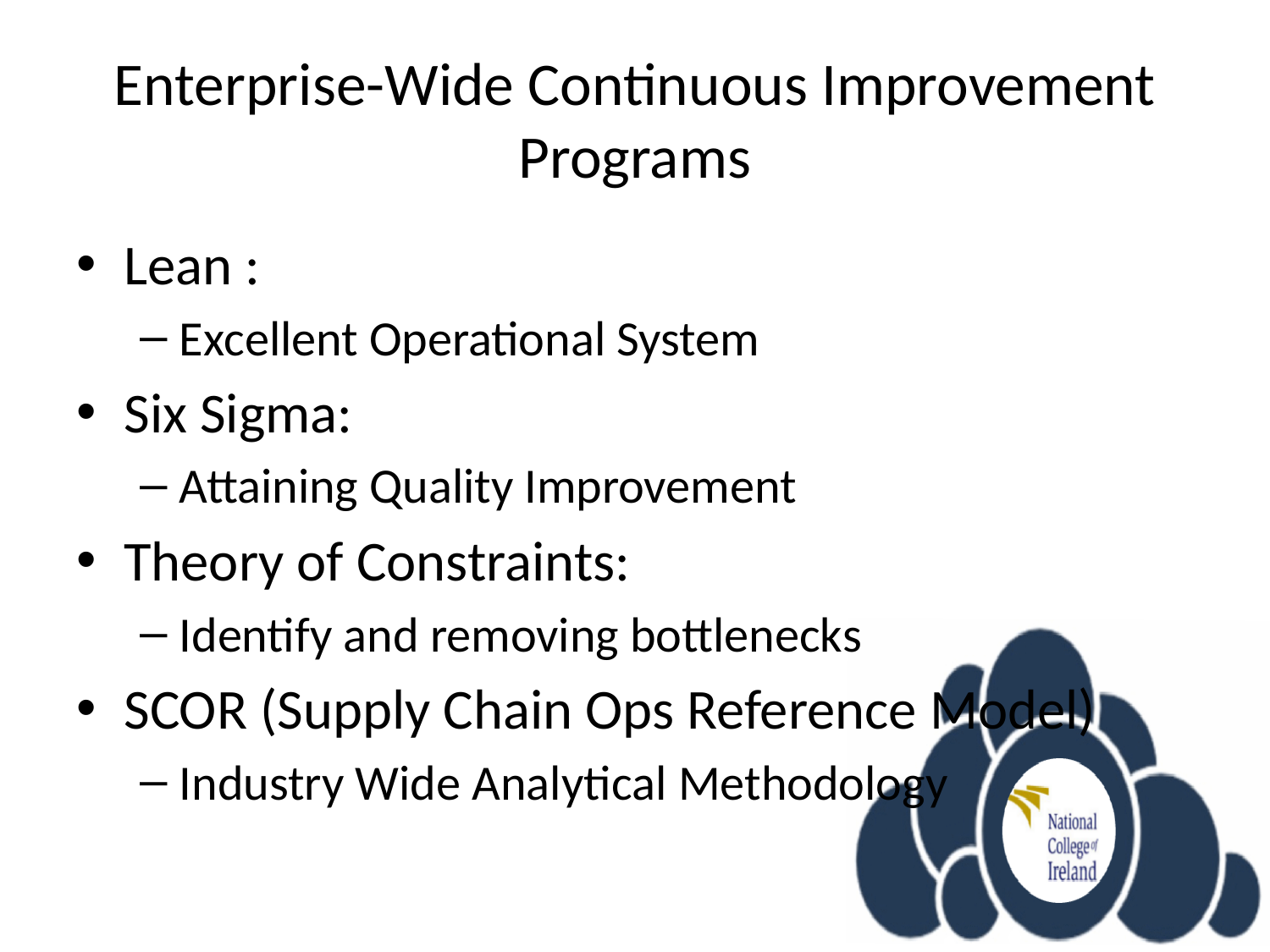

# Enterprise-Wide Continuous Improvement Programs
Lean :
Excellent Operational System
Six Sigma:
Attaining Quality Improvement
Theory of Constraints:
Identify and removing bottlenecks
SCOR (Supply Chain Ops Reference Model)
Industry Wide Analytical Methodology